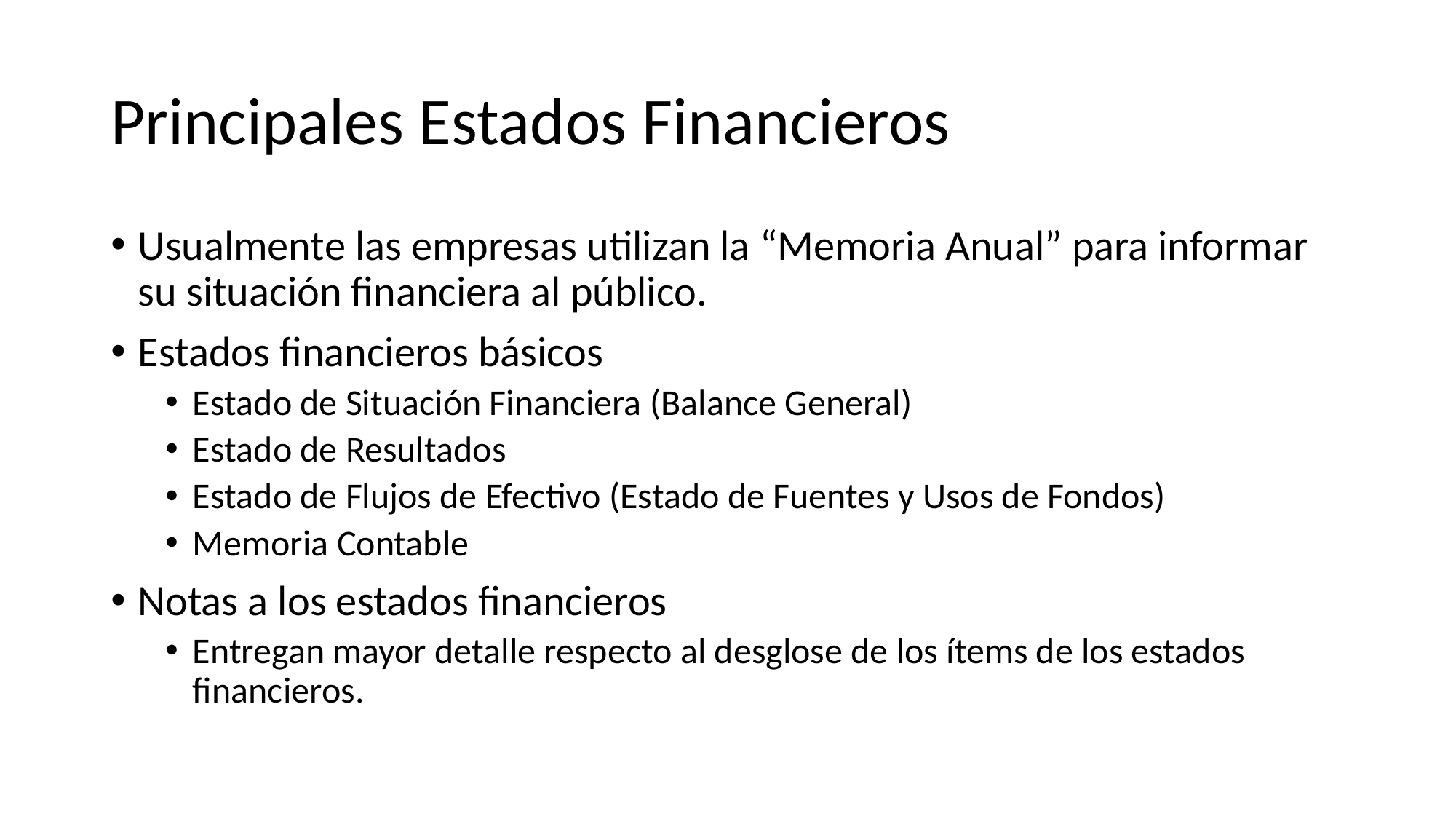

# Principales Estados Financieros
Usualmente las empresas utilizan la “Memoria Anual” para informar su situación financiera al público.
Estados financieros básicos
Estado de Situación Financiera (Balance General)
Estado de Resultados
Estado de Flujos de Efectivo (Estado de Fuentes y Usos de Fondos)
Memoria Contable
Notas a los estados financieros
Entregan mayor detalle respecto al desglose de los ítems de los estados financieros.